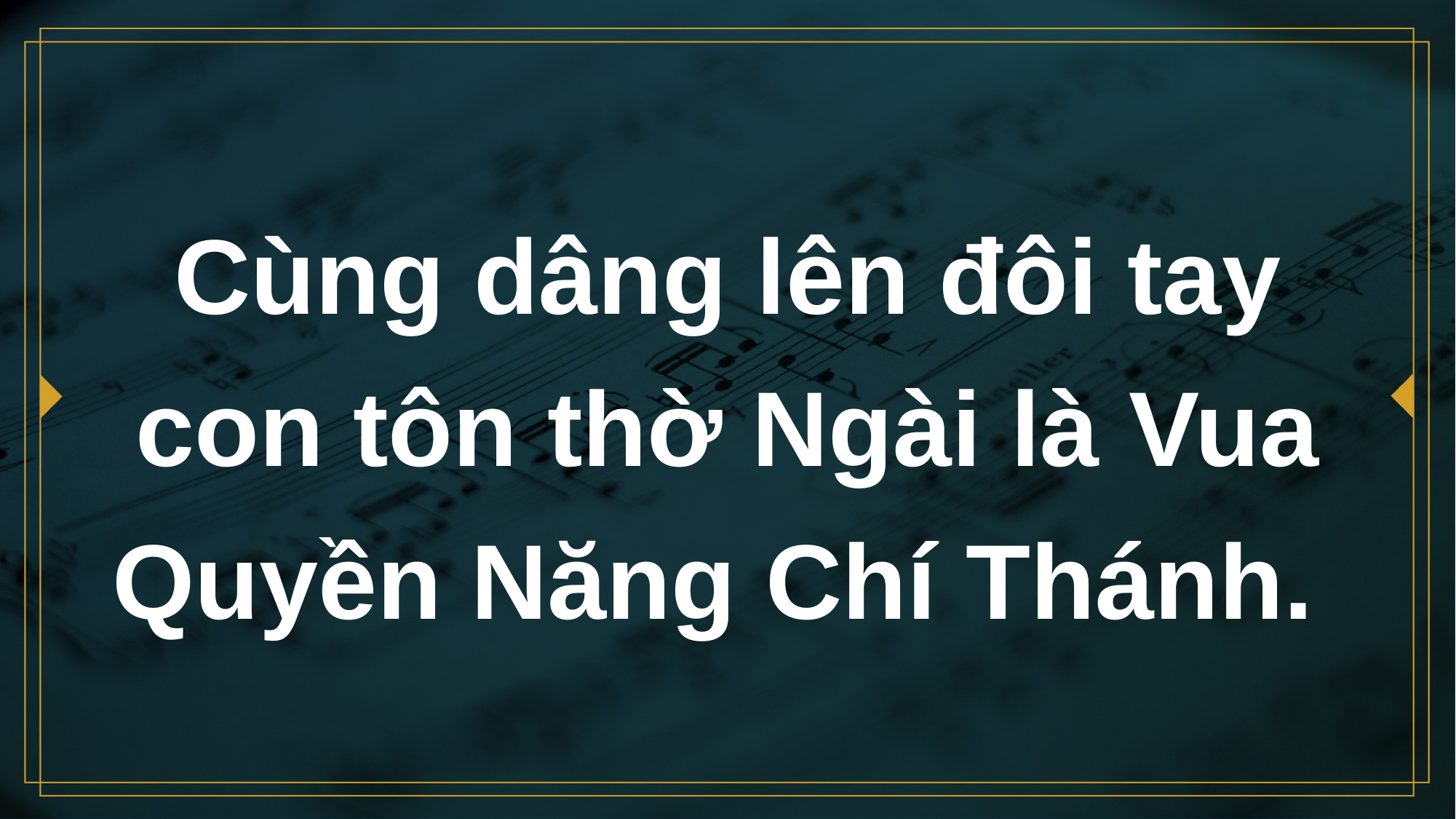

# Cùng dâng lên đôi tay con tôn thờ Ngài là Vua Quyền Năng Chí Thánh.